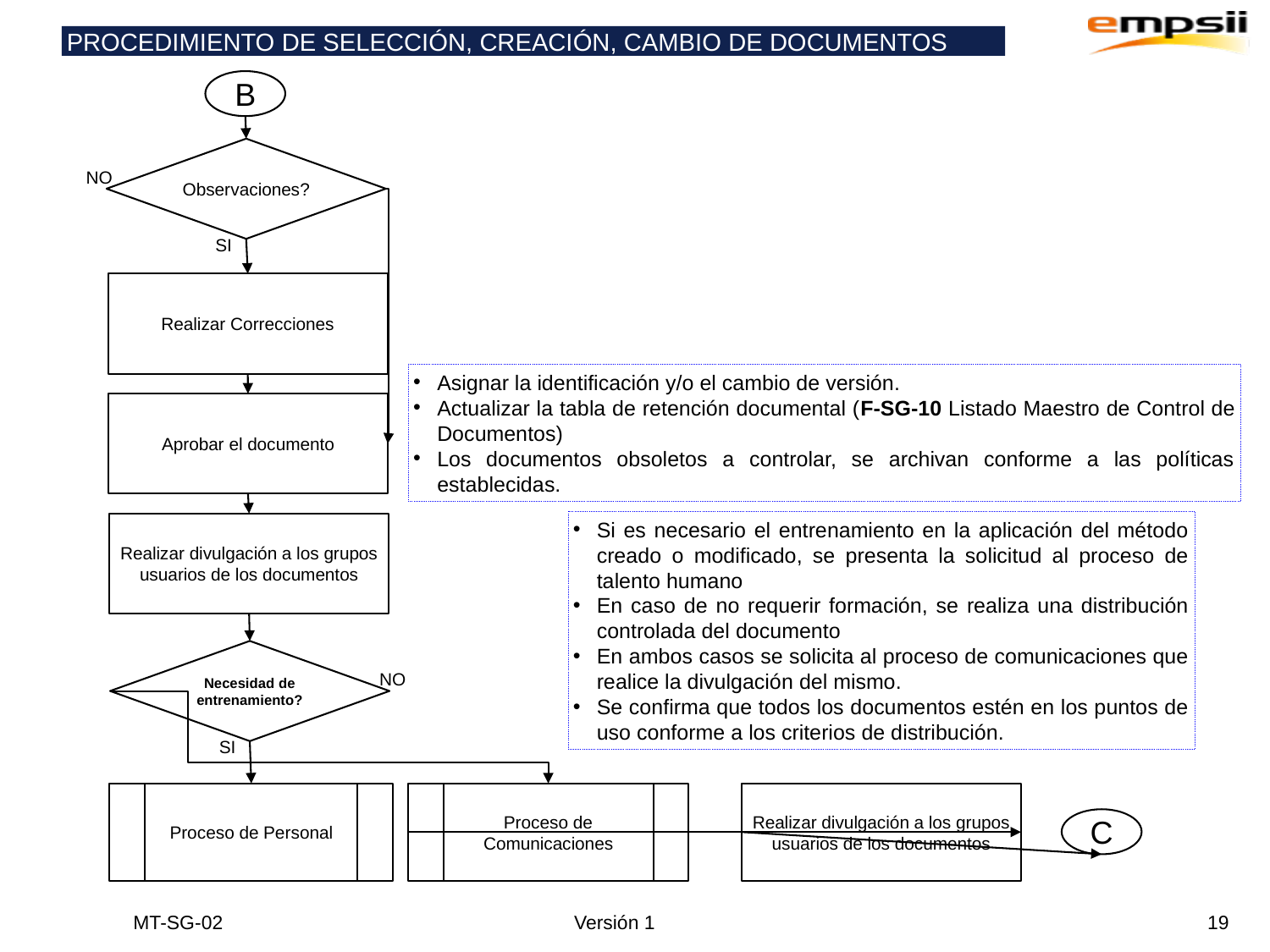

PROCEDIMIENTO DE SELECCIÓN, CREACIÓN, CAMBIO DE DOCUMENTOS
B
Observaciones?
NO
SI
Realizar Correcciones
Asignar la identificación y/o el cambio de versión.
Actualizar la tabla de retención documental (F-SG-10 Listado Maestro de Control de Documentos)
Los documentos obsoletos a controlar, se archivan conforme a las políticas establecidas.
Aprobar el documento
Si es necesario el entrenamiento en la aplicación del método creado o modificado, se presenta la solicitud al proceso de talento humano
En caso de no requerir formación, se realiza una distribución controlada del documento
En ambos casos se solicita al proceso de comunicaciones que realice la divulgación del mismo.
Se confirma que todos los documentos estén en los puntos de uso conforme a los criterios de distribución.
Realizar divulgación a los grupos usuarios de los documentos
Necesidad de entrenamiento?
NO
SI
Realizar divulgación a los grupos usuarios de los documentos
Proceso de Personal
Proceso de Comunicaciones
C